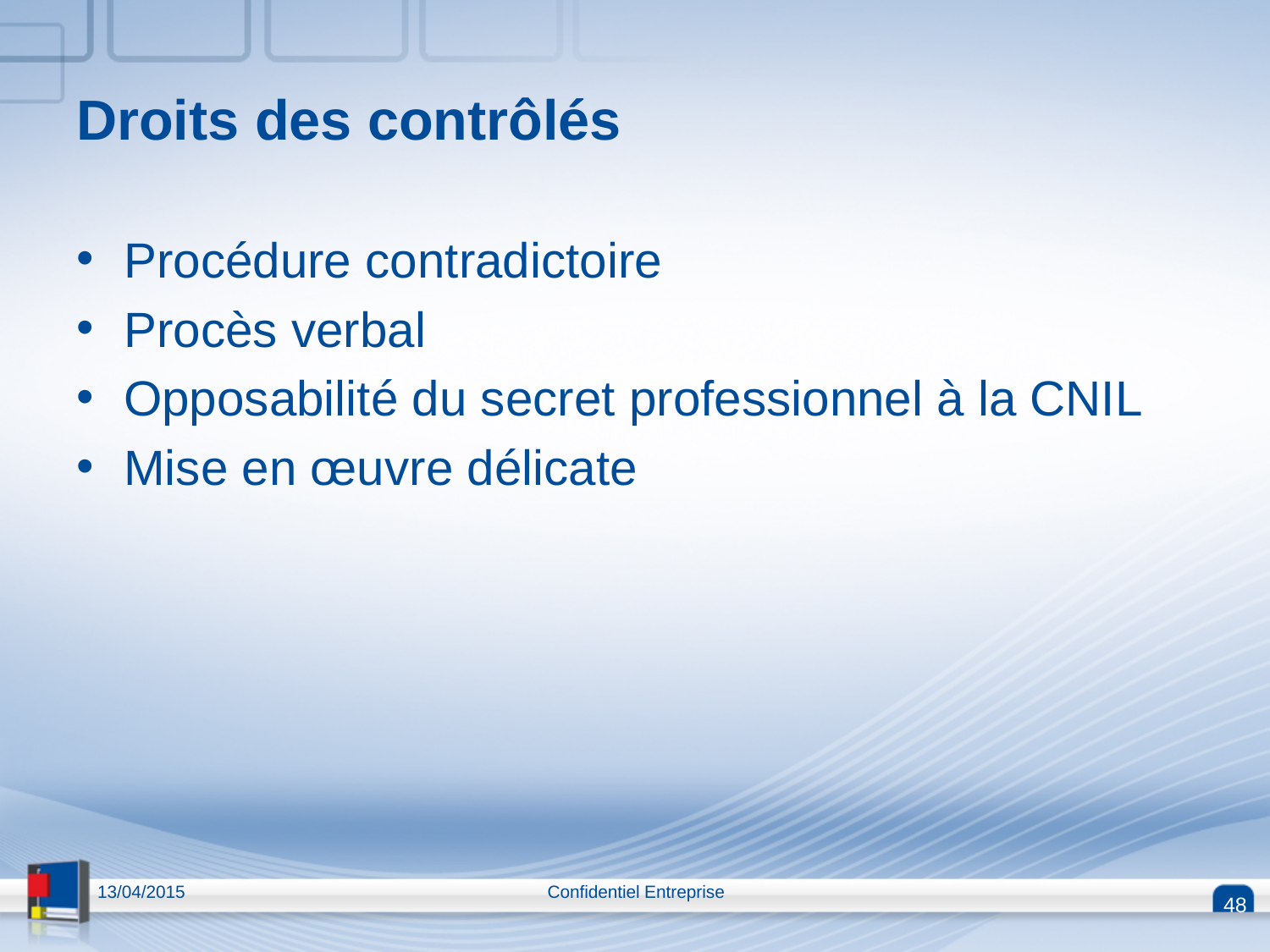

# Droits des contrôlés
Procédure contradictoire
Procès verbal
Opposabilité du secret professionnel à la CNIL
Mise en œuvre délicate

13/04/2015
Confidentiel Entreprise
48